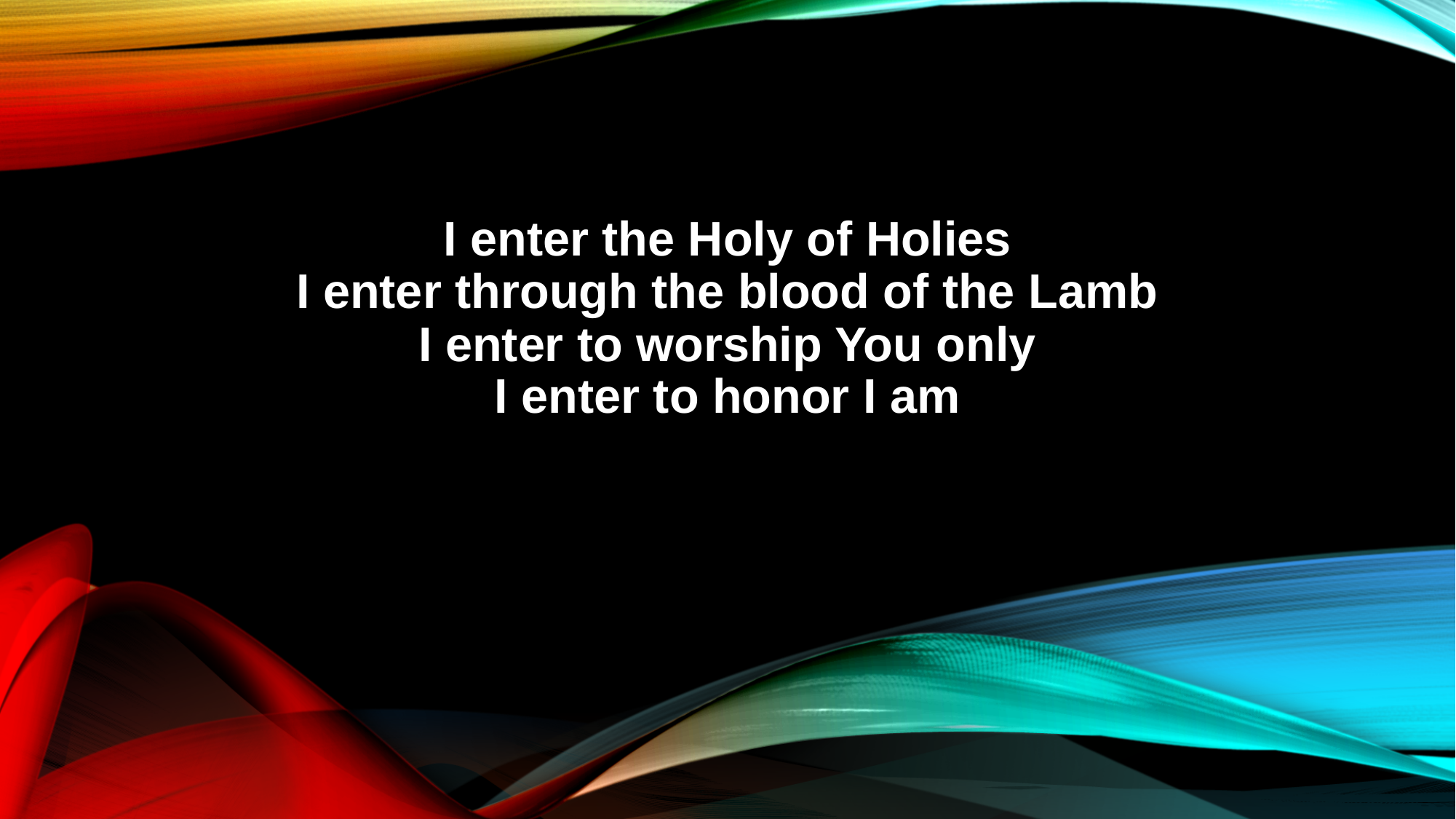

I enter the Holy of Holies
I enter through the blood of the Lamb
I enter to worship You only
I enter to honor I am